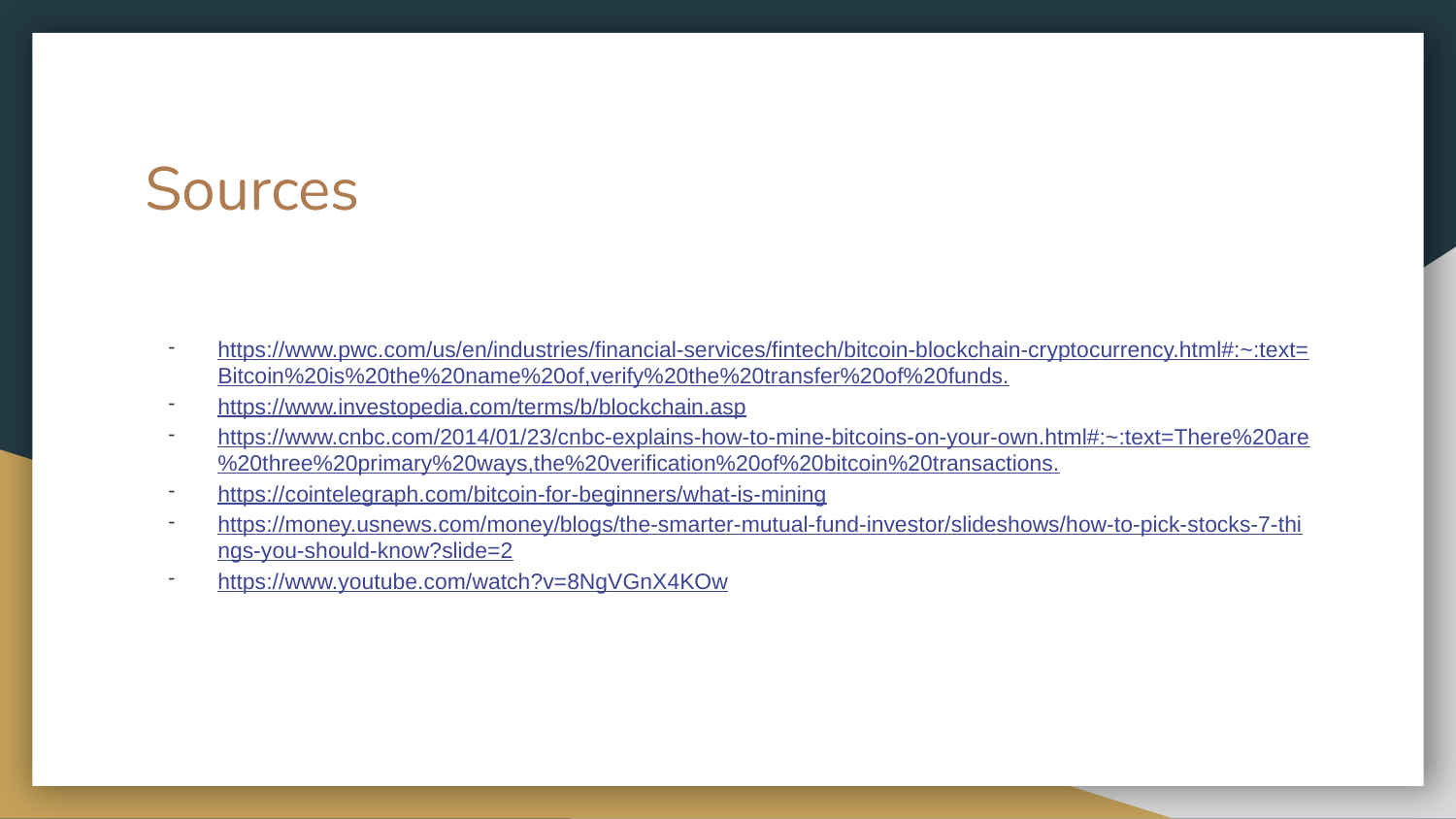

# Sources
https://www.pwc.com/us/en/industries/financial-services/fintech/bitcoin-blockchain-cryptocurrency.html#:~:text=Bitcoin%20is%20the%20name%20of,verify%20the%20transfer%20of%20funds.
https://www.investopedia.com/terms/b/blockchain.asp
https://www.cnbc.com/2014/01/23/cnbc-explains-how-to-mine-bitcoins-on-your-own.html#:~:text=There%20are%20three%20primary%20ways,the%20verification%20of%20bitcoin%20transactions.
https://cointelegraph.com/bitcoin-for-beginners/what-is-mining
https://money.usnews.com/money/blogs/the-smarter-mutual-fund-investor/slideshows/how-to-pick-stocks-7-things-you-should-know?slide=2
https://www.youtube.com/watch?v=8NgVGnX4KOw